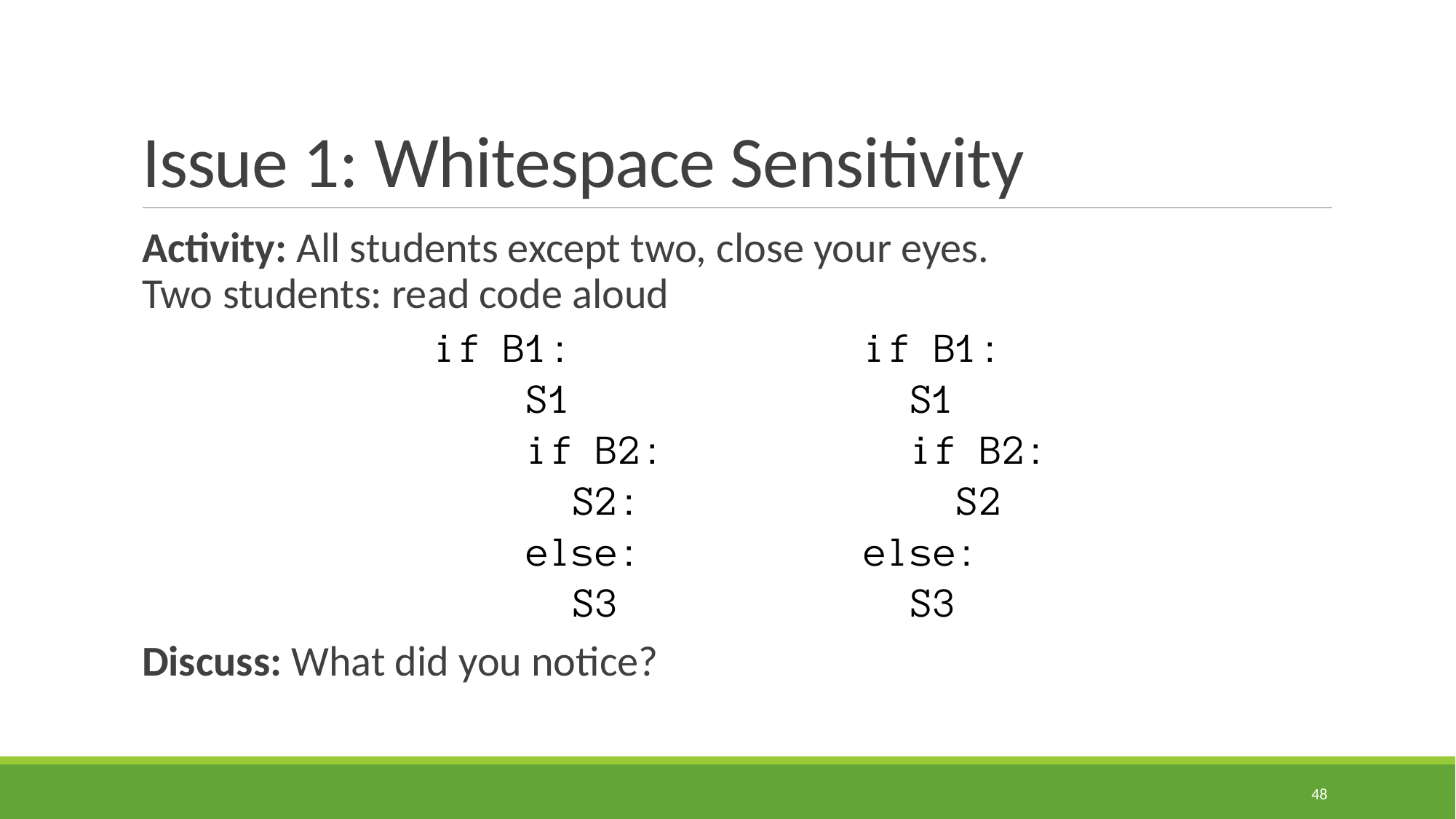

# Issue 1: Whitespace Sensitivity
Activity: All students except two, close your eyes.
Two students: read code aloud
if B1:
    S1
    if B2:
      S2:
    else:
      S3
if B1:
  S1
  if B2:
    S2
else:
  S3
Discuss: What did you notice?
48